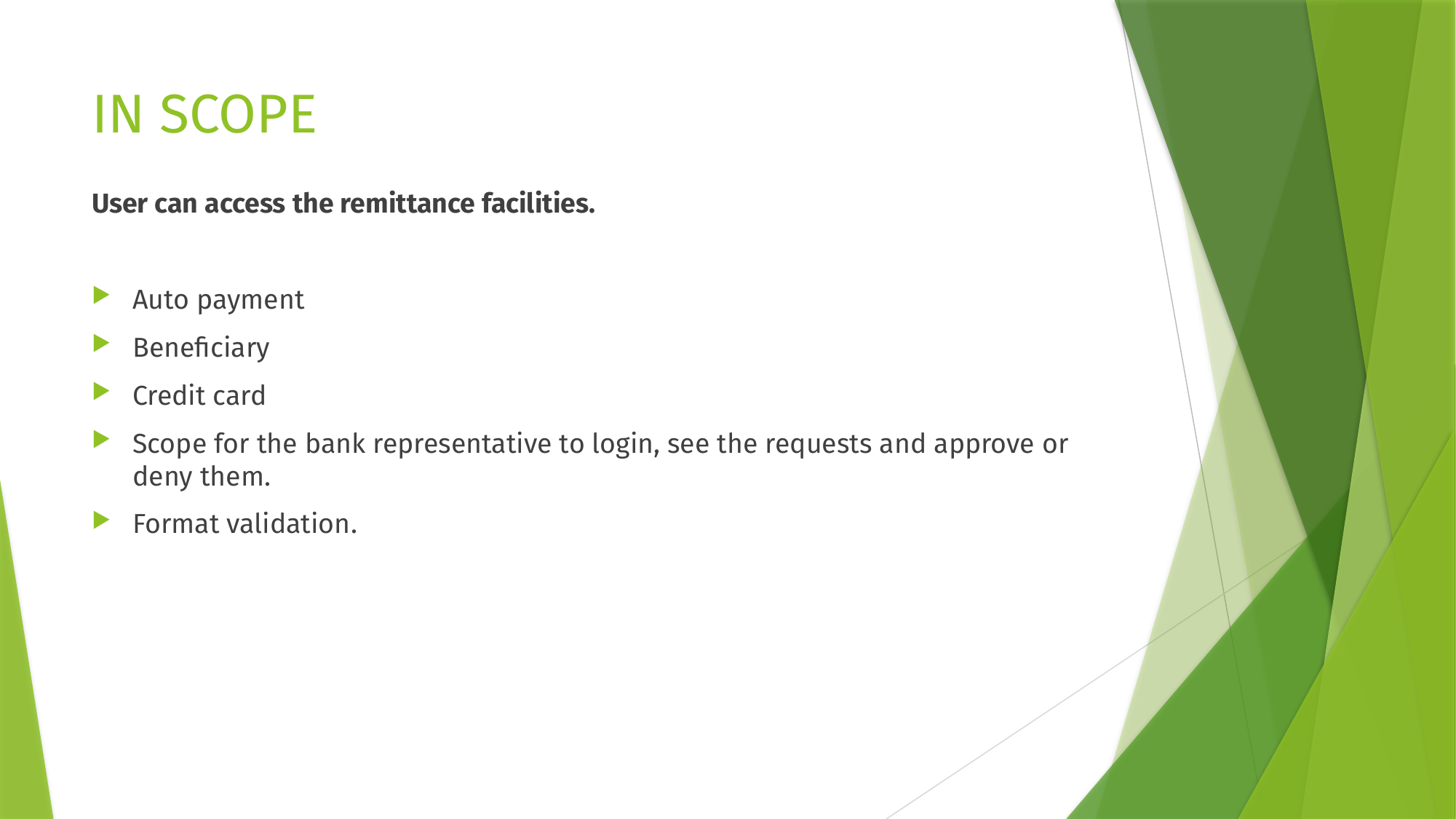

# IN SCOPE
User can access the remittance facilities.

Auto payment
Beneficiary
Credit card
Scope for the bank representative to login, see the requests and approve or deny them.
Format validation.